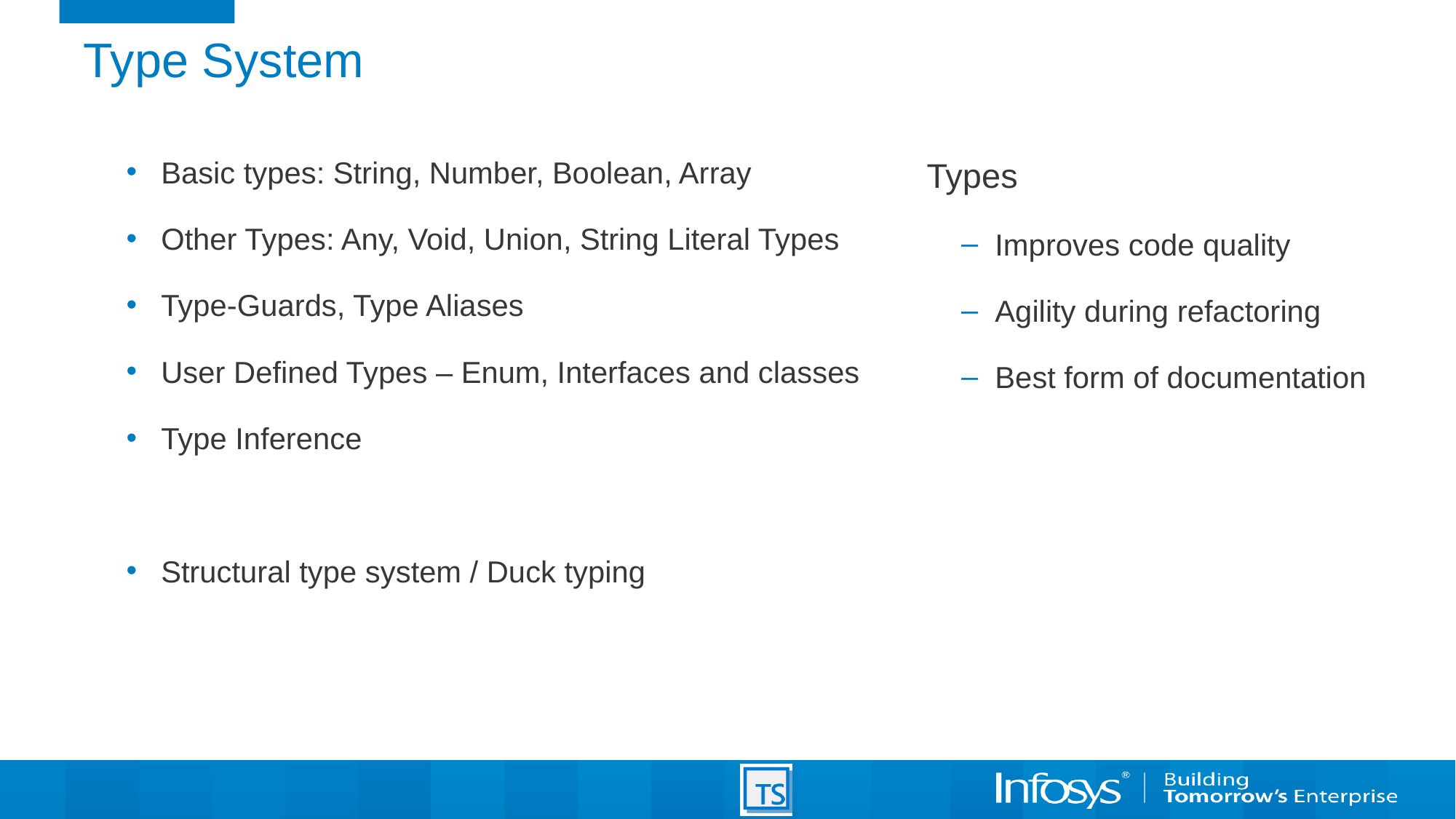

# Type System
Basic types: String, Number, Boolean, Array
Other Types: Any, Void, Union, String Literal Types
Type-Guards, Type Aliases
User Defined Types – Enum, Interfaces and classes
Type Inference

Structural type system / Duck typing
Types
Improves code quality
Agility during refactoring
Best form of documentation